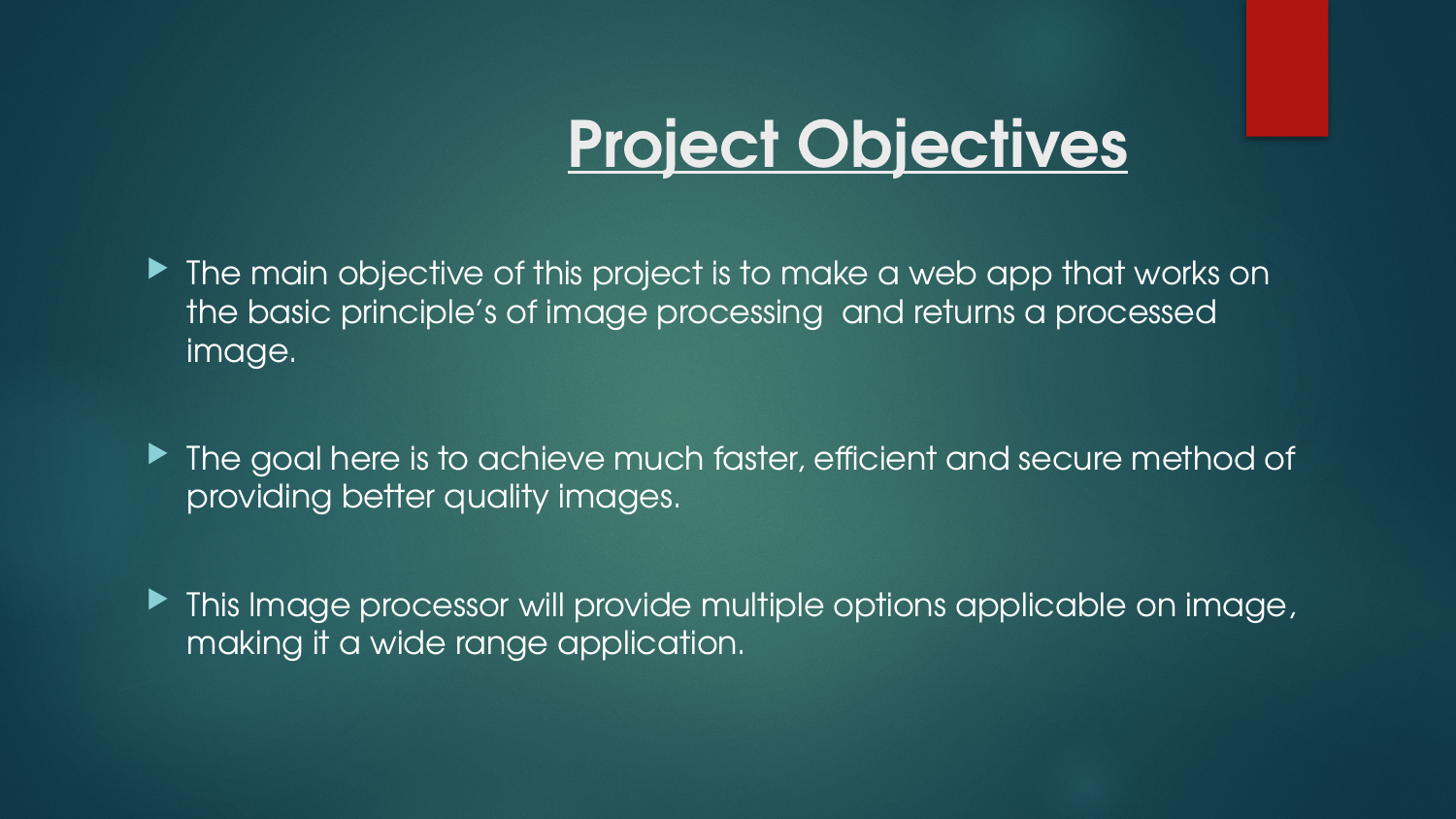

# Project Objectives
The main objective of this project is to make a web app that works on the basic principle’s of image processing  and returns a processed image.

The goal here is to achieve much faster, efficient and secure method of providing better quality images.

This Image processor will provide multiple options applicable on image, making it a wide range application.